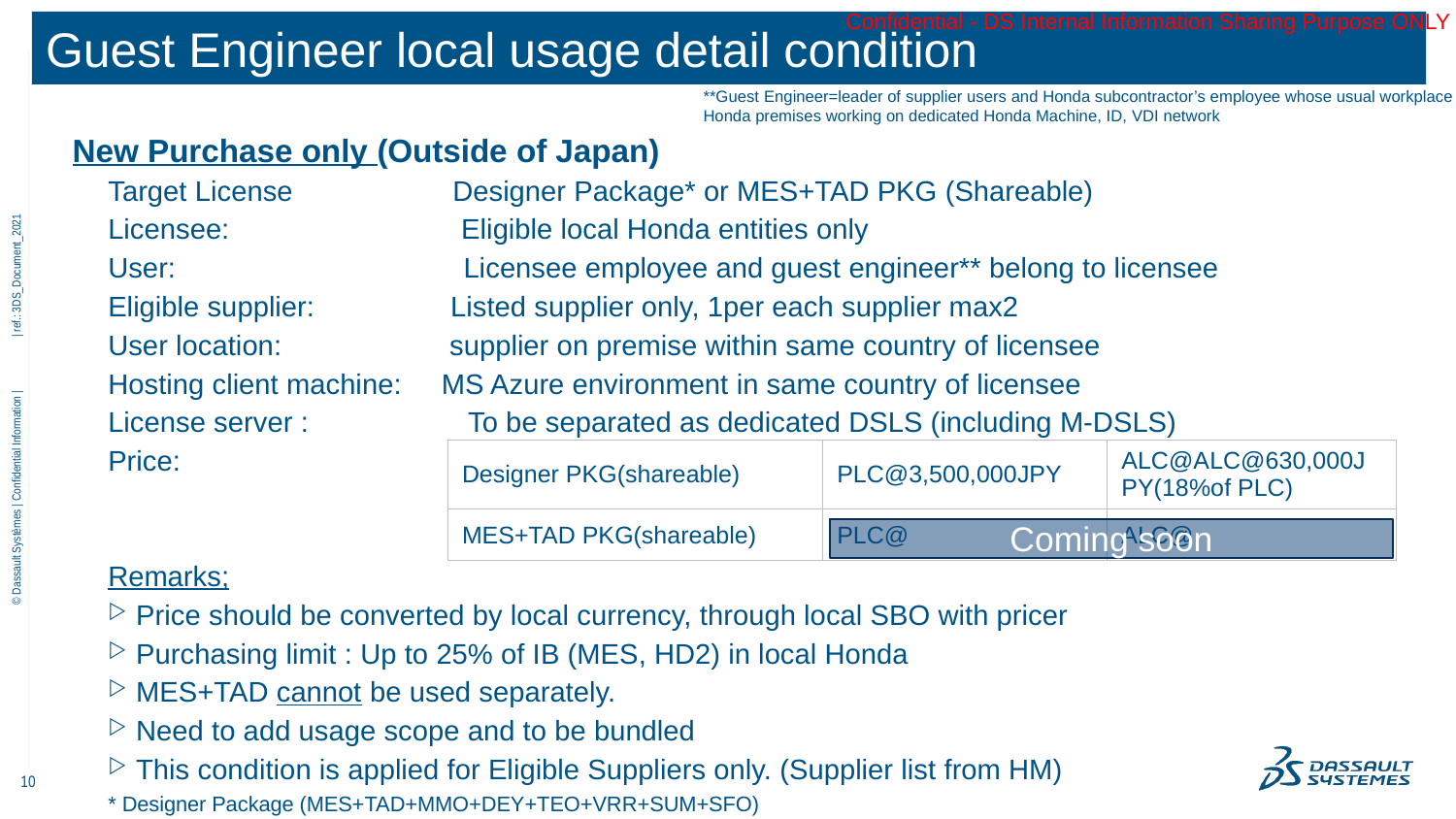

Confidential - DS Internal Information Sharing Purpose ONLY
Guest Engineer local usage detail condition
**Guest Engineer=leader of supplier users and Honda subcontractor’s employee whose usual workplace is Honda premises working on dedicated Honda Machine, ID, VDI network
New Purchase only (Outside of Japan)
Target License                    Designer Package* or MES+TAD PKG (Shareable)
Licensee:                             Eligible local Honda entities only
User:                                    Licensee employee and guest engineer** belong to licensee
Eligible supplier:                 Listed supplier only, 1per each supplier max2
User location:                     supplier on premise within same country of licensee
Hosting client machine:     MS Azure environment in same country of licensee
License server :                    To be separated as dedicated DSLS (including M-DSLS)
Price:

Remarks;
Price should be converted by local currency, through local SBO with pricer
Purchasing limit : Up to 25% of IB (MES, HD2) in local Honda
MES+TAD cannot be used separately.
Need to add usage scope and to be bundled
This condition is applied for Eligible Suppliers only. (Supplier list from HM)
* Designer Package (MES+TAD+MMO+DEY+TEO+VRR+SUM+SFO)
| Designer PKG(shareable) | PLC@3,500,000JPY | ALC@ALC@630,000JPY(18%of PLC) |
| --- | --- | --- |
| MES+TAD PKG(shareable) | PLC@ | ALC@ |
Coming soon